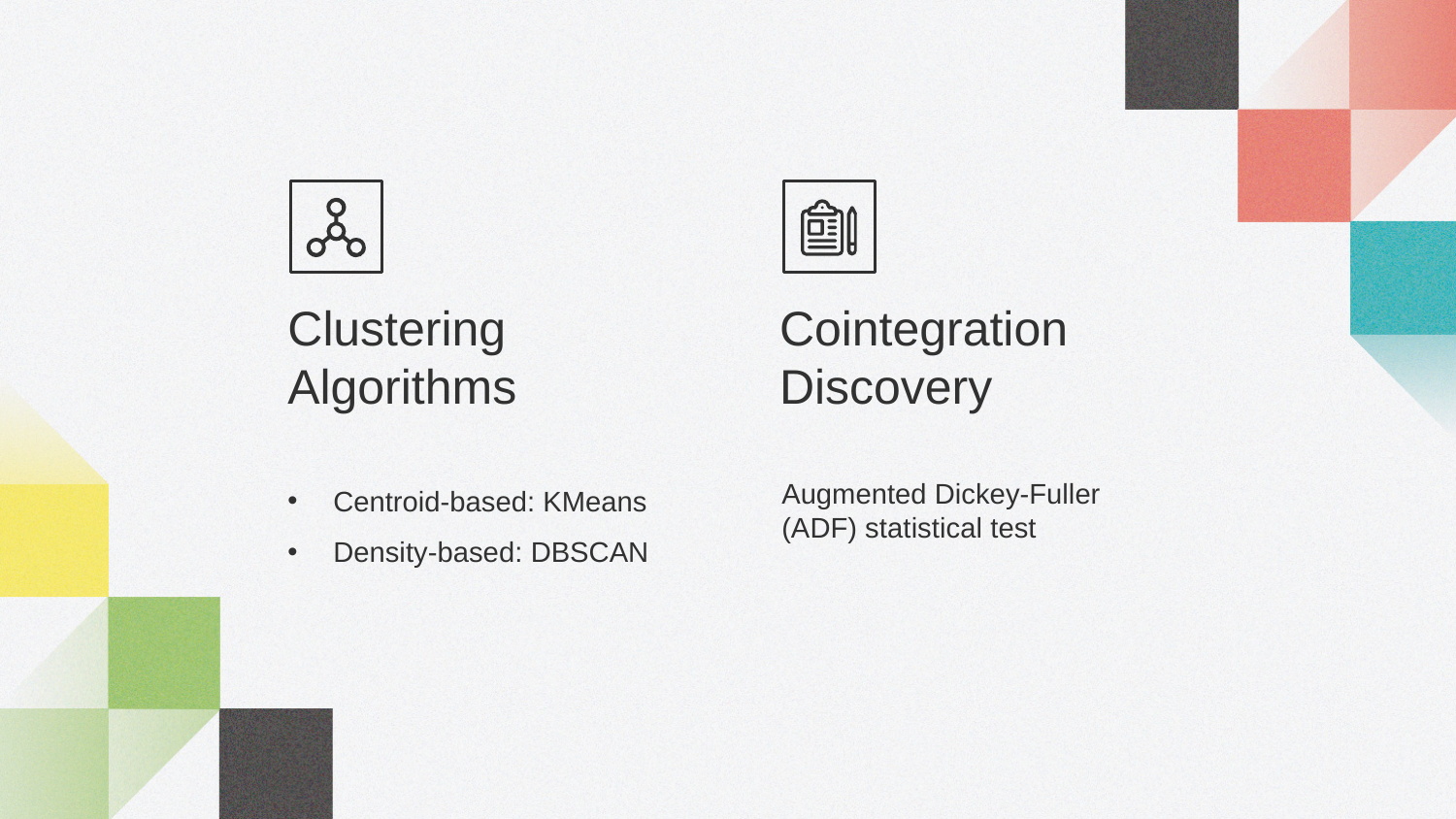

Clustering Algorithms
Cointegration Discovery
Centroid-based: KMeans
Density-based: DBSCAN
Augmented Dickey-Fuller (ADF) statistical test